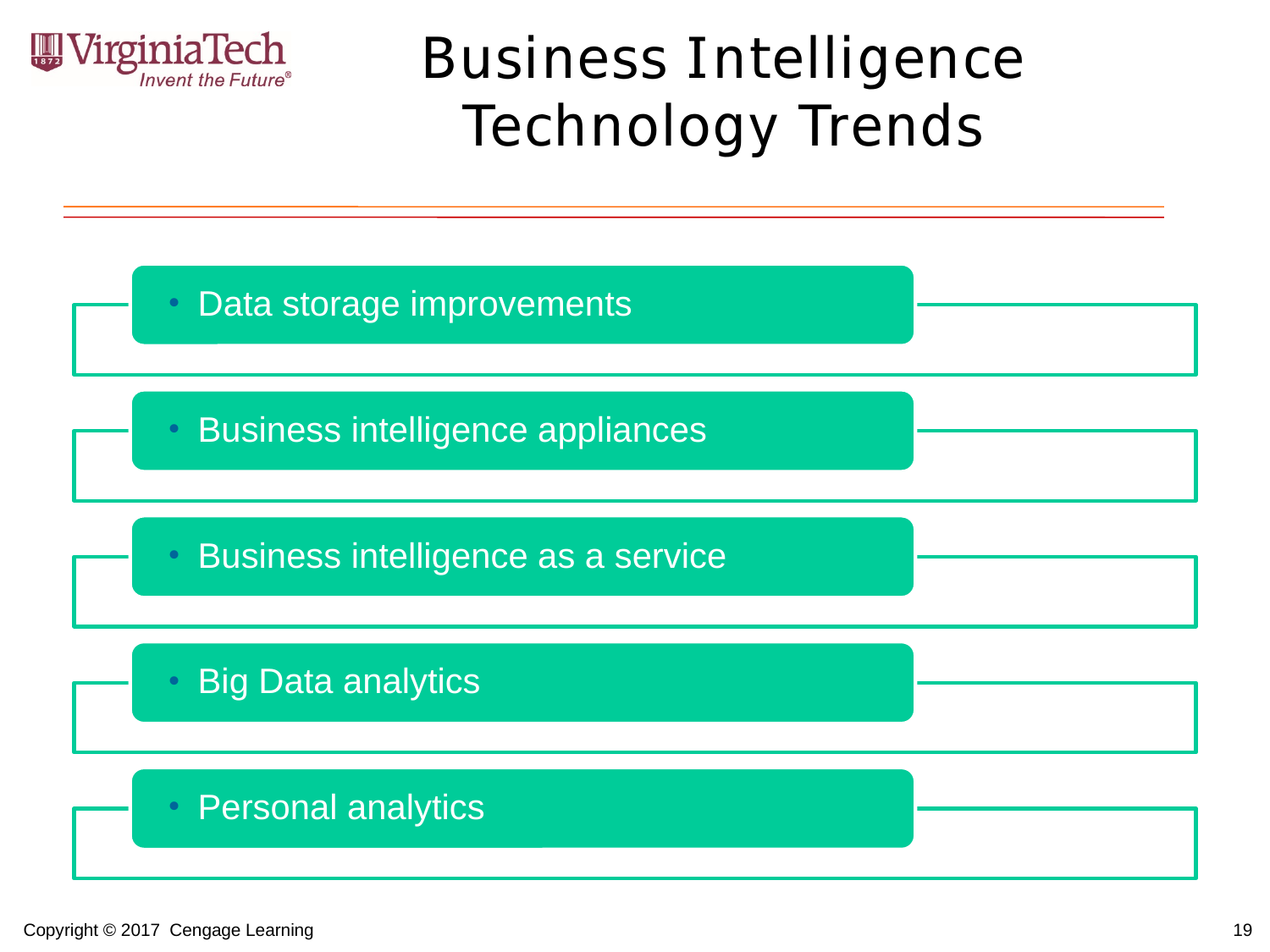

# Business Intelligence Technology Trends
Data storage improvements
Business intelligence appliances
Business intelligence as a service
Big Data analytics
Personal analytics
19
Copyright © 2017  Cengage Learning